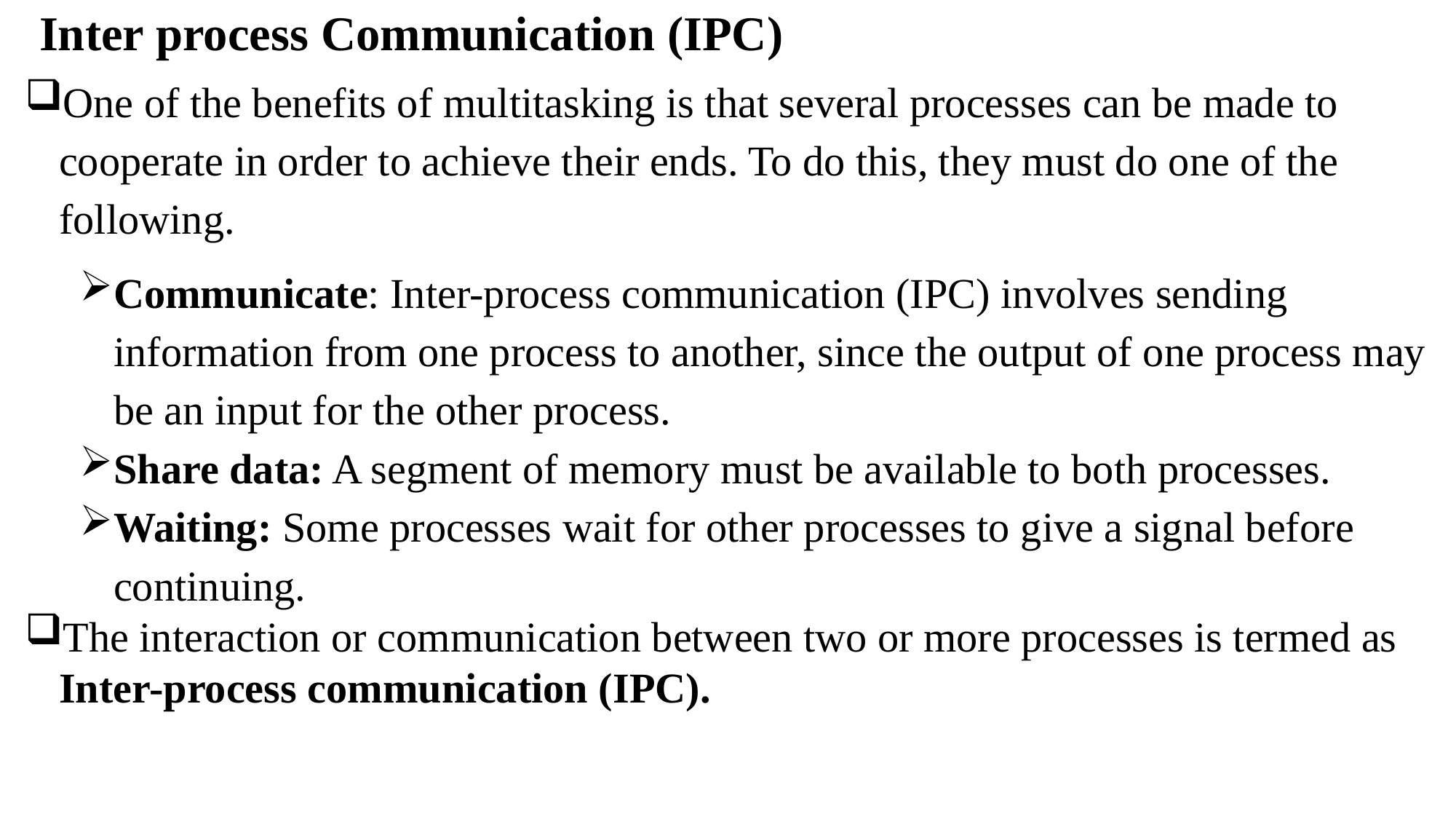

# Inter process Communication (IPC)
One of the benefits of multitasking is that several processes can be made to cooperate in order to achieve their ends. To do this, they must do one of the following.
Communicate: Inter-process communication (IPC) involves sending information from one process to another, since the output of one process may be an input for the other process.
Share data: A segment of memory must be available to both processes.
Waiting: Some processes wait for other processes to give a signal before continuing.
The interaction or communication between two or more processes is termed as Inter-process communication (IPC).